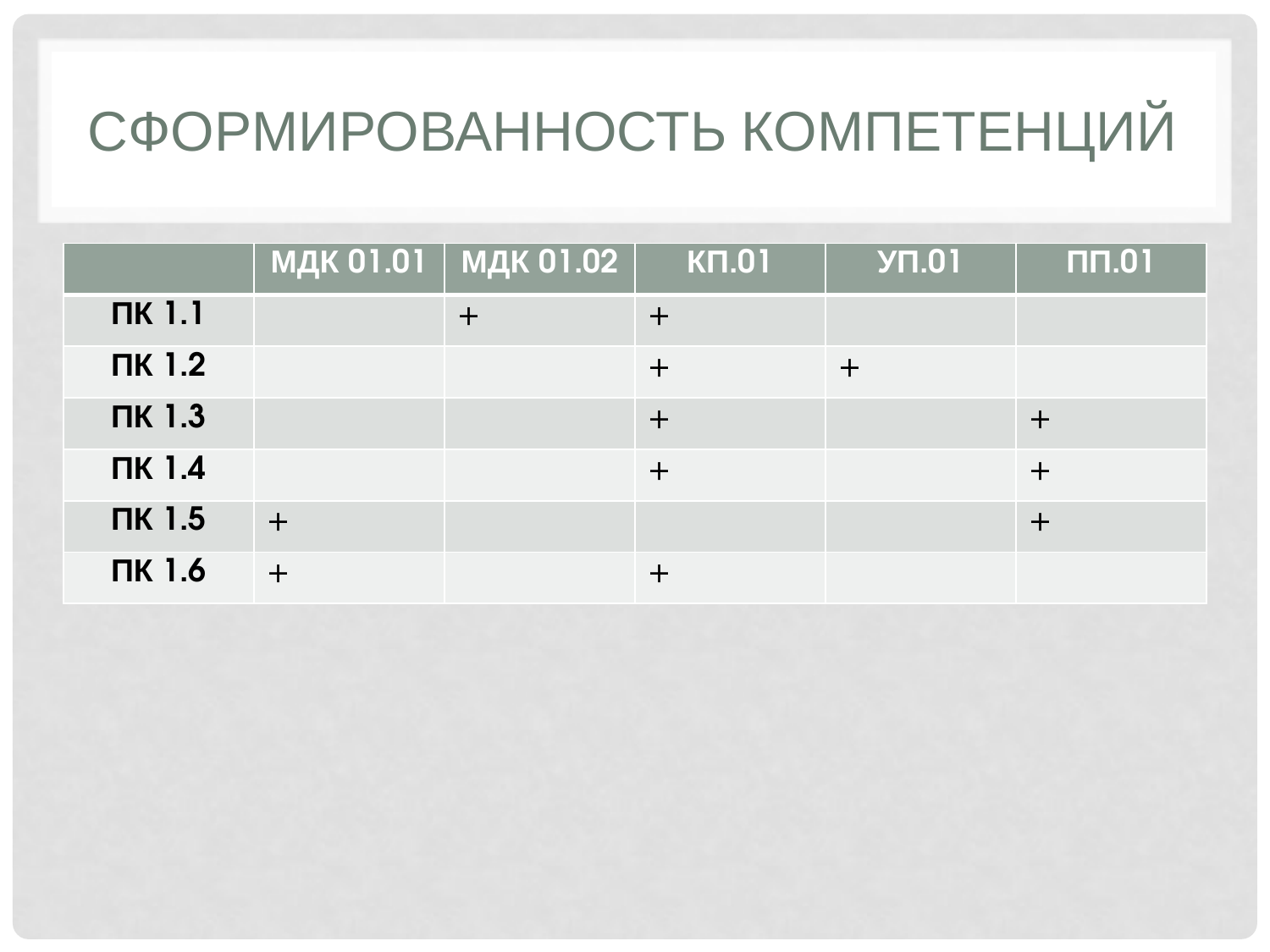

# сформированность компетенций
|  | МДК 01.01 | МДК 01.02 | КП.01 | УП.01 | ПП.01 |
| --- | --- | --- | --- | --- | --- |
| ПК 1.1 |  | + | + |  |  |
| ПК 1.2 |  |  | + | + |  |
| ПК 1.3 |  |  | + |  | + |
| ПК 1.4 |  |  | + |  | + |
| ПК 1.5 | + |  |  |  | + |
| ПК 1.6 | + |  | + |  |  |